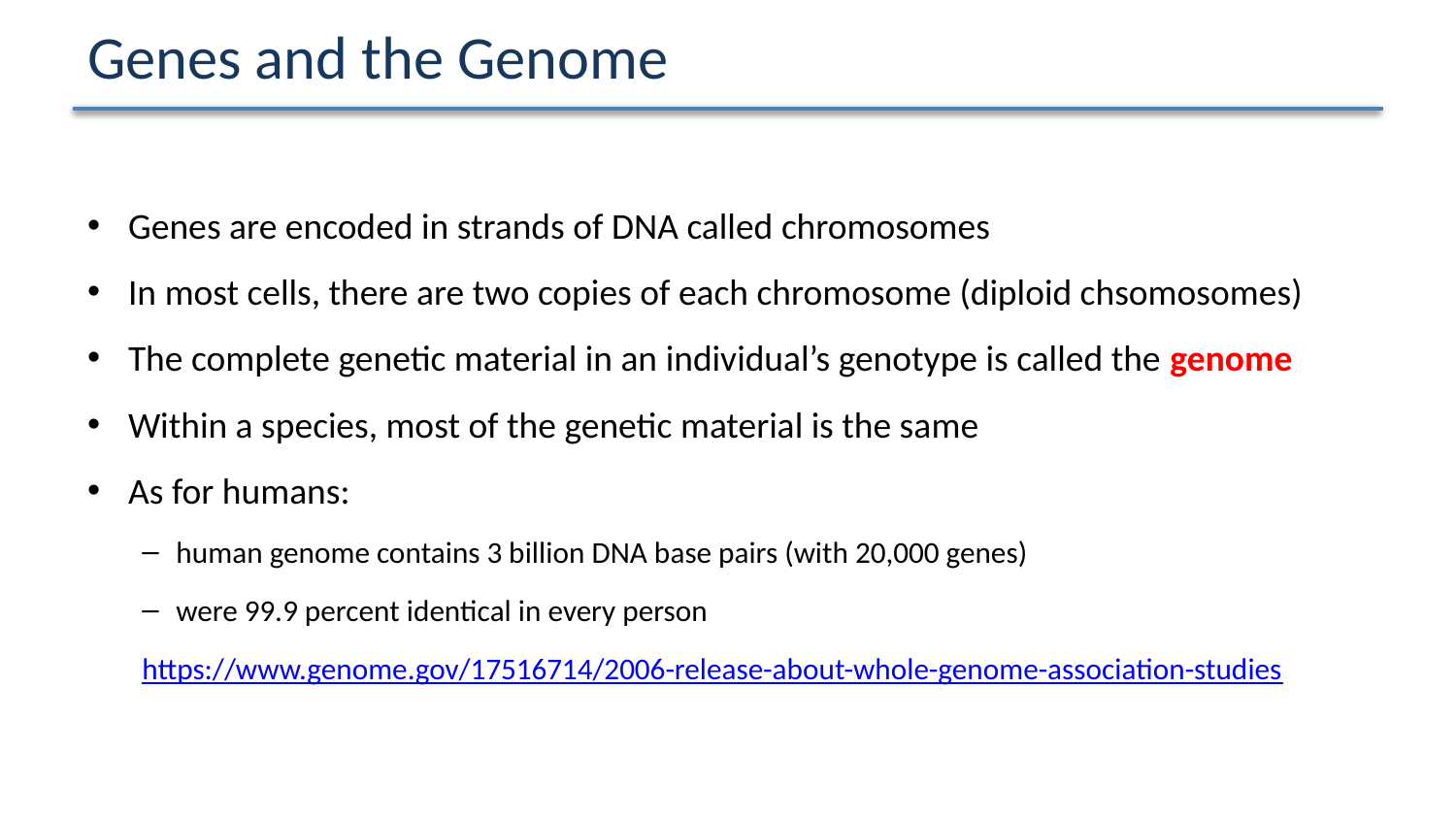

# Genes and the Genome
Genes are encoded in strands of DNA called chromosomes
In most cells, there are two copies of each chromosome (diploid chsomosomes)
The complete genetic material in an individual’s genotype is called the genome
Within a species, most of the genetic material is the same
As for humans:
human genome contains 3 billion DNA base pairs (with 20,000 genes)
were 99.9 percent identical in every person
https://www.genome.gov/17516714/2006-release-about-whole-genome-association-studies